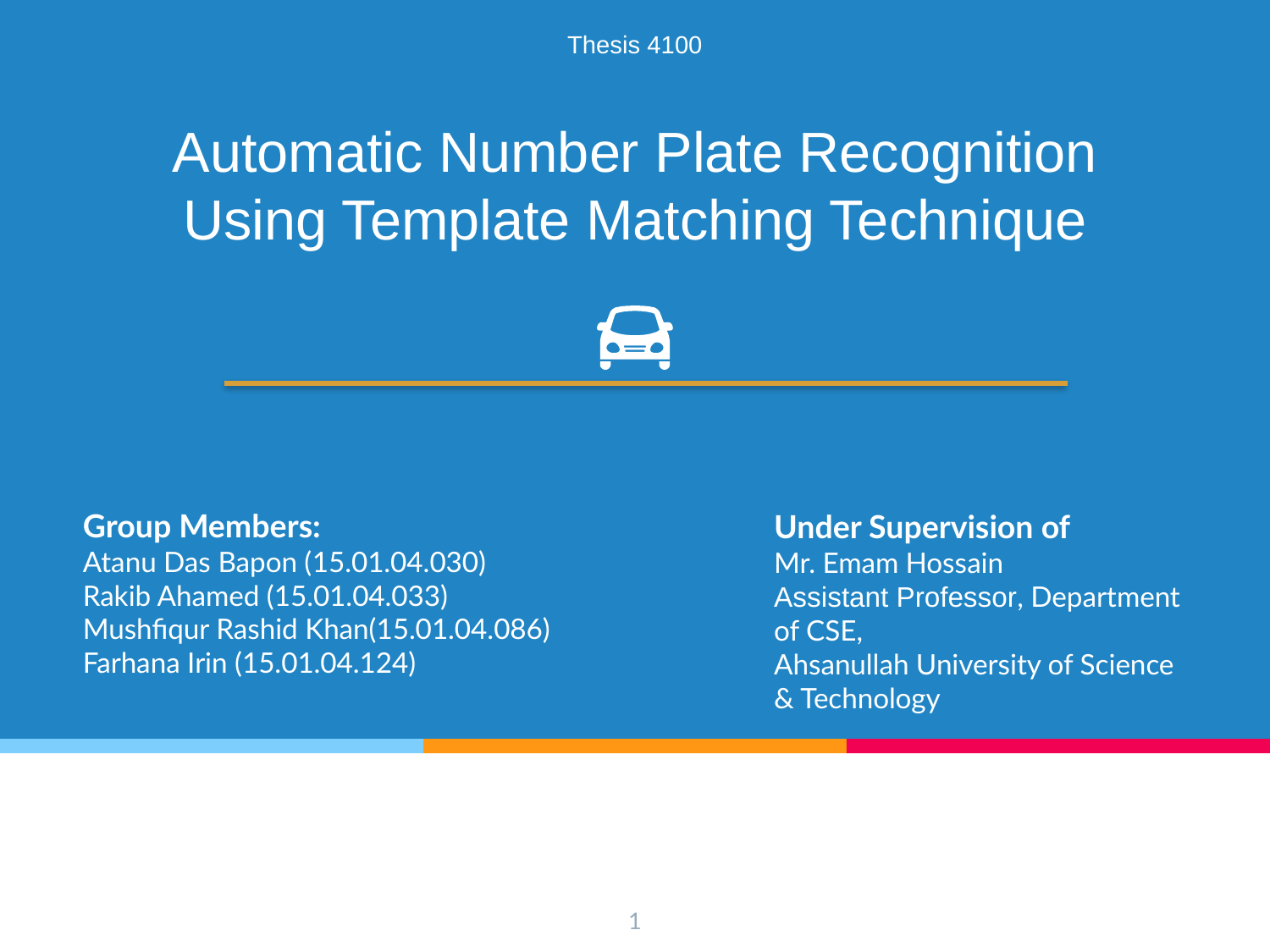

Thesis 4100
# Automatic Number Plate Recognition Using Template Matching Technique

Group Members:
Atanu Das Bapon (15.01.04.030)
Rakib Ahamed (15.01.04.033)
Mushfiqur Rashid Khan(15.01.04.086)
Farhana Irin (15.01.04.124)
Under Supervision of
Mr. Emam Hossain
Assistant Professor, Department of CSE,
Ahsanullah University of Science & Technology
1